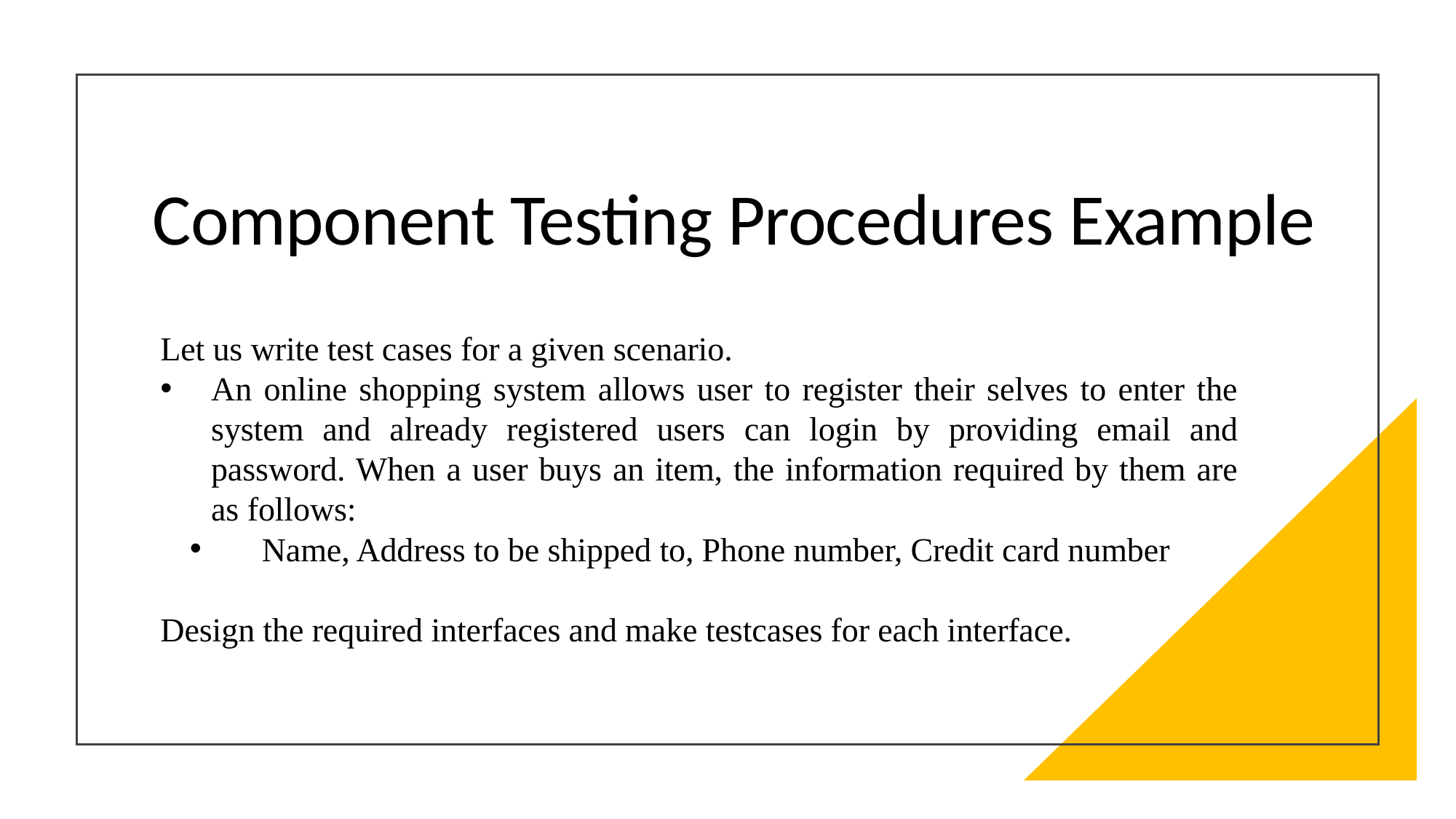

# Component Testing Procedures Example
Let us write test cases for a given scenario.
An online shopping system allows user to register their selves to enter the system and already registered users can login by providing email and password. When a user buys an item, the information required by them are as follows:
Name, Address to be shipped to, Phone number, Credit card number

Design the required interfaces and make testcases for each interface.